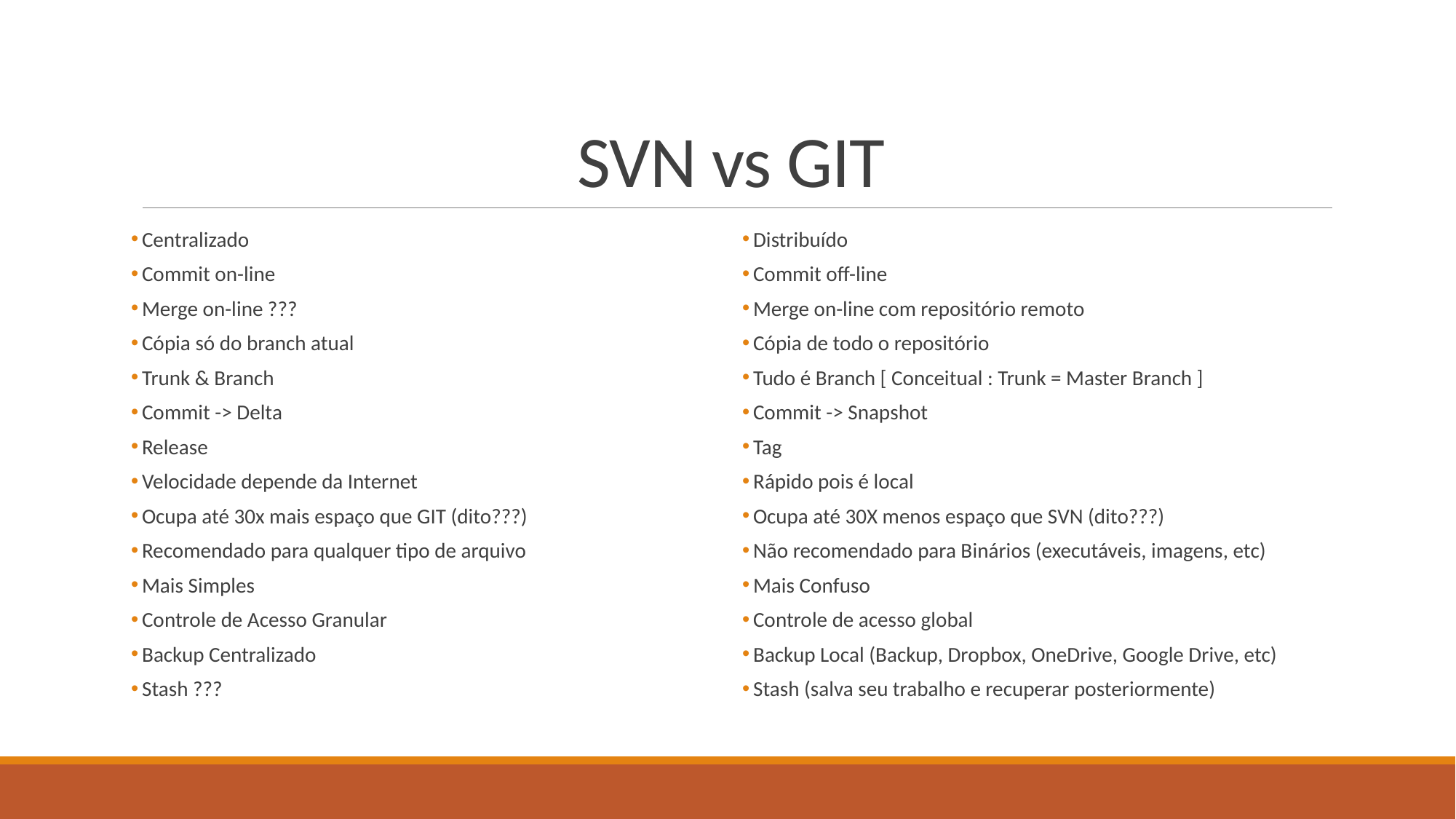

# SVN vs GIT
Centralizado
Commit on-line
Merge on-line ???
Cópia só do branch atual
Trunk & Branch
Commit -> Delta
Release
Velocidade depende da Internet
Ocupa até 30x mais espaço que GIT (dito???)
Recomendado para qualquer tipo de arquivo
Mais Simples
Controle de Acesso Granular
Backup Centralizado
Stash ???
Distribuído
Commit off-line
Merge on-line com repositório remoto
Cópia de todo o repositório
Tudo é Branch [ Conceitual : Trunk = Master Branch ]
Commit -> Snapshot
Tag
Rápido pois é local
Ocupa até 30X menos espaço que SVN (dito???)
Não recomendado para Binários (executáveis, imagens, etc)
Mais Confuso
Controle de acesso global
Backup Local (Backup, Dropbox, OneDrive, Google Drive, etc)
Stash (salva seu trabalho e recuperar posteriormente)